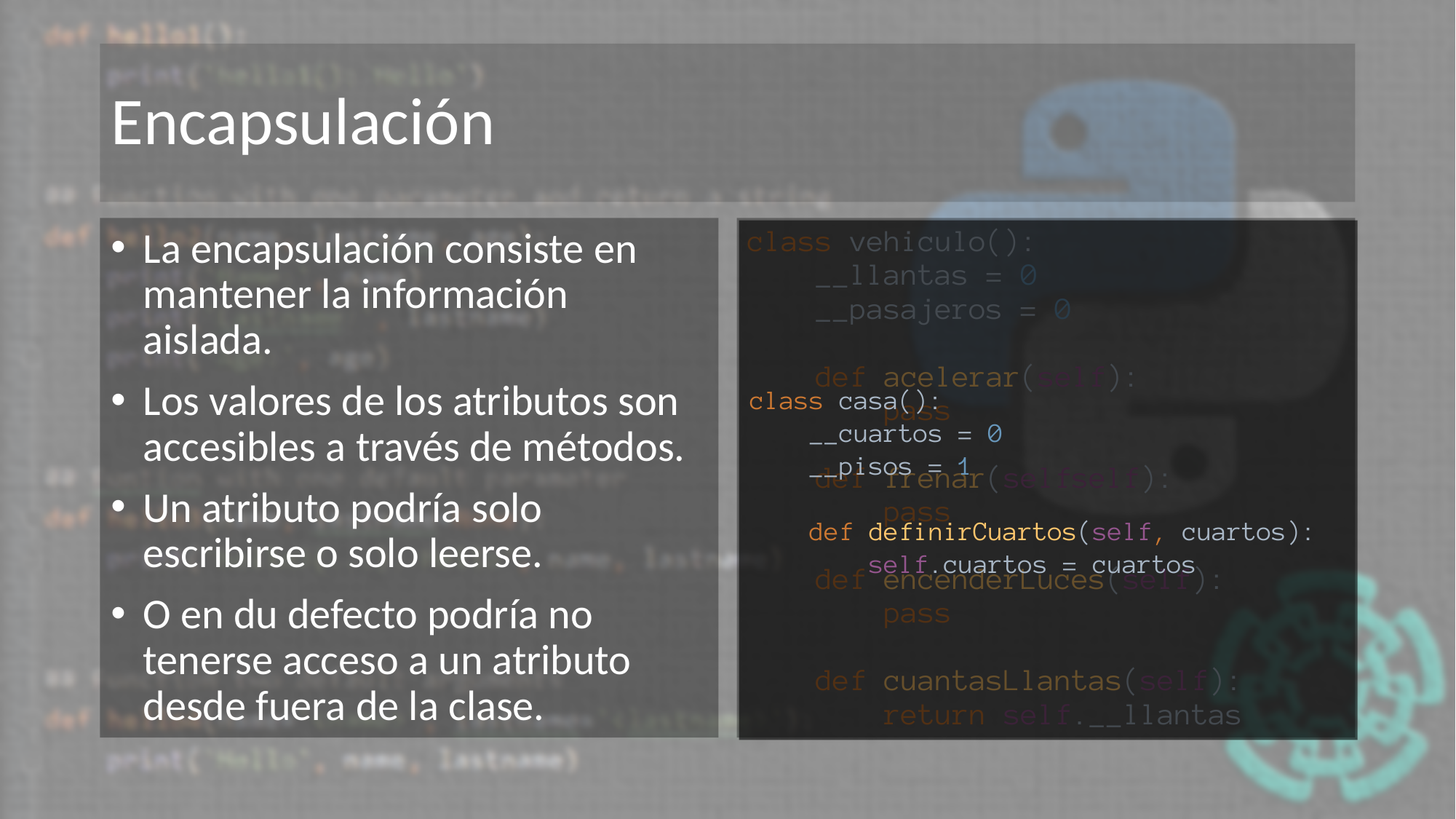

# Encapsulación
La encapsulación consiste en mantener la información aislada.
Los valores de los atributos son accesibles a través de métodos.
Un atributo podría solo escribirse o solo leerse.
O en du defecto podría no tenerse acceso a un atributo desde fuera de la clase.
class vehiculo():
    __llantas = 0
    __pasajeros = 0
    def acelerar(self):
        pass
    def frenar(selfself):
        pass
    def encenderLuces(self):
        pass
    def cuantasLlantas(self):
        return self.__llantas
class casa():
    __cuartos = 0
    __pisos = 1
    def definirCuartos(self, cuartos):
        self.cuartos = cuartos